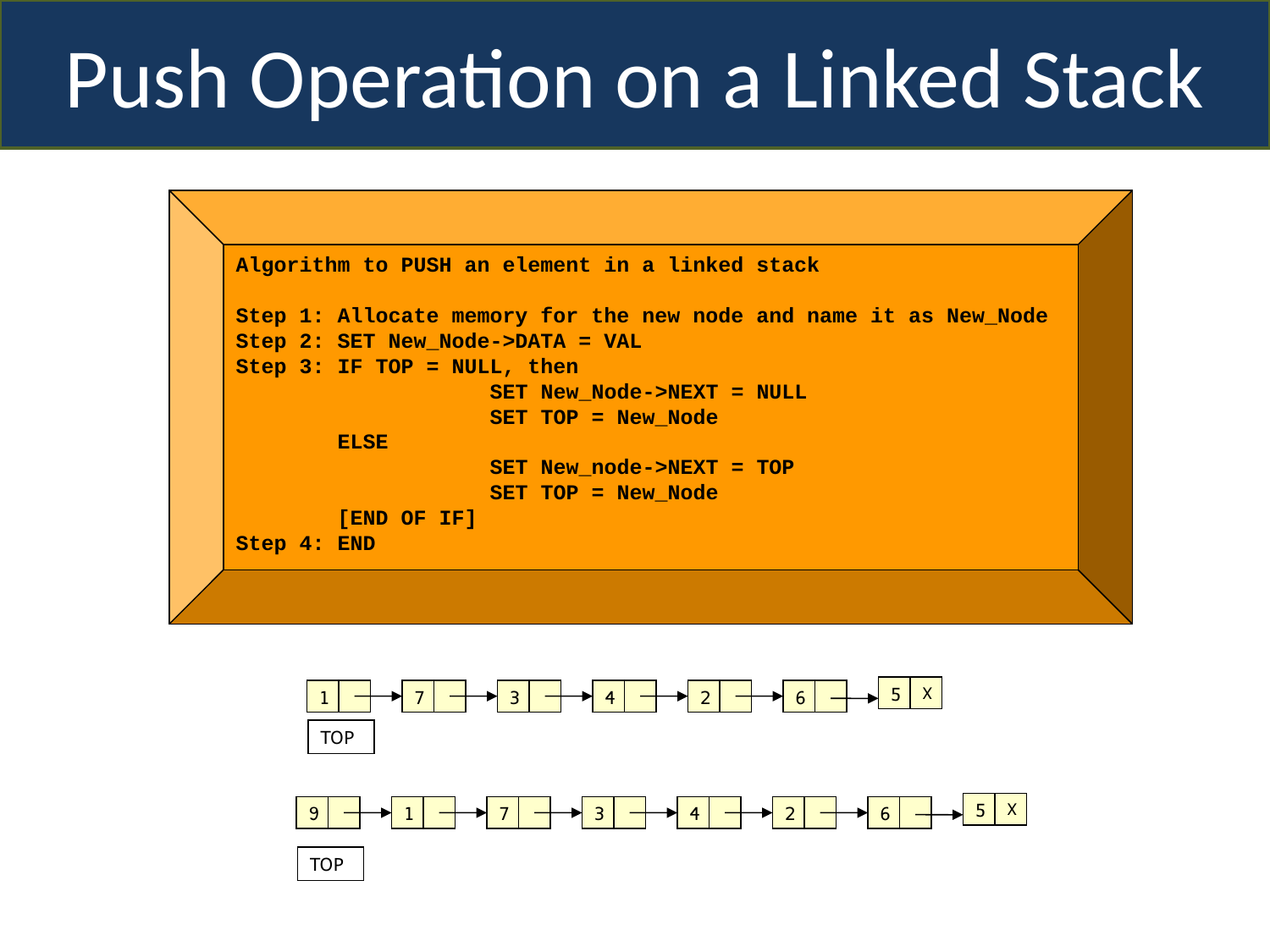

Push Operation on a Linked Stack
Algorithm to PUSH an element in a linked stack

Step 1: Allocate memory for the new node and name it as New_Node
Step 2: SET New_Node->DATA = VAL
Step 3: IF TOP = NULL, then
		SET New_Node->NEXT = NULL
		SET TOP = New_Node
        ELSE
		SET New_node->NEXT = TOP
		SET TOP = New_Node
        [END OF IF]
Step 4: END

5
X
1

7

3

4

2

6

TOP
5
X
9

1

7

3

4

2

6

TOP